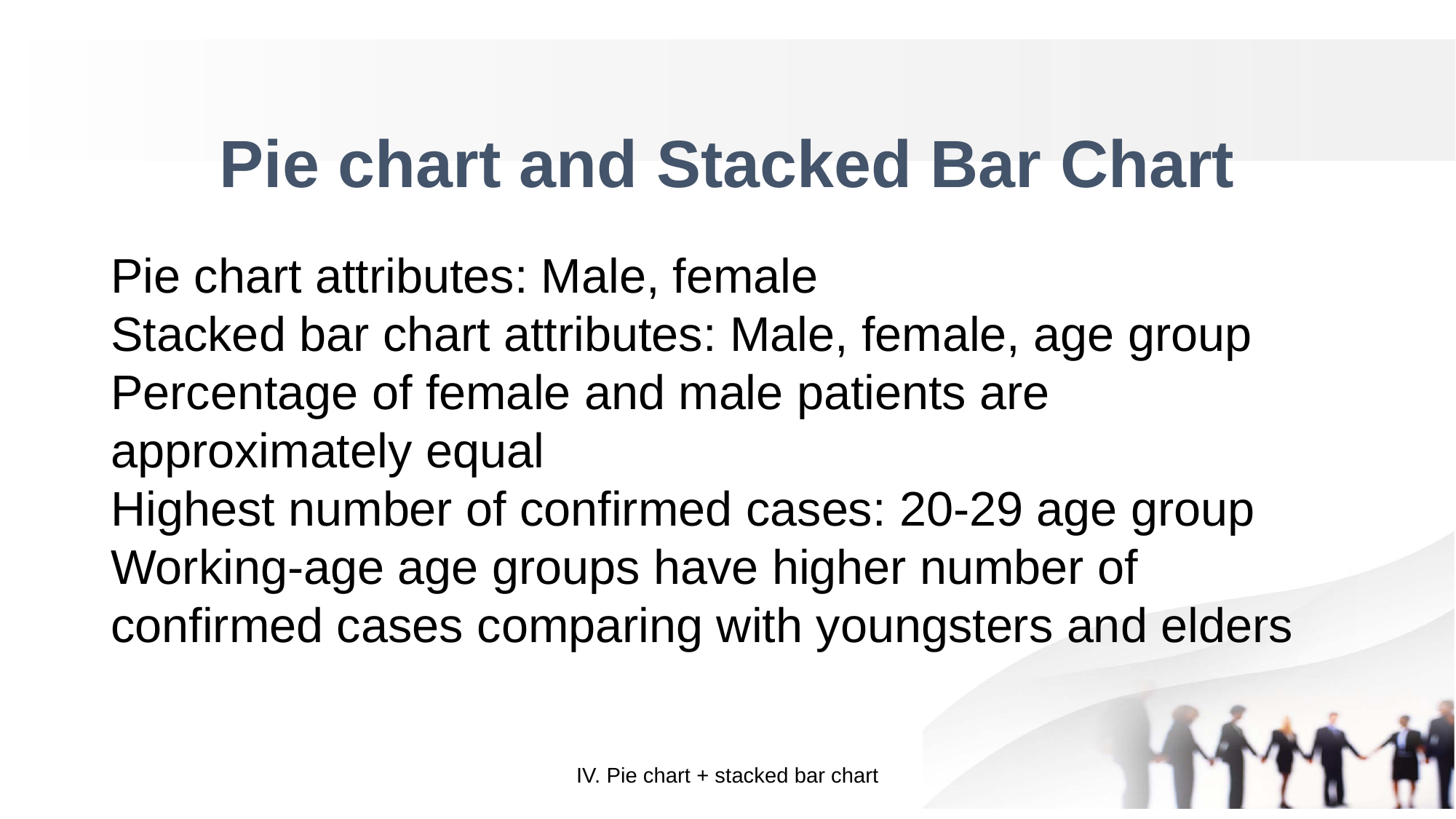

# Pie chart and Stacked Bar Chart
Pie chart attributes: Male, female
Stacked bar chart attributes: Male, female, age group
Percentage of female and male patients are approximately equal
Highest number of confirmed cases: 20-29 age group
Working-age age groups have higher number of confirmed cases comparing with youngsters and elders

IV. Pie chart + stacked bar chart